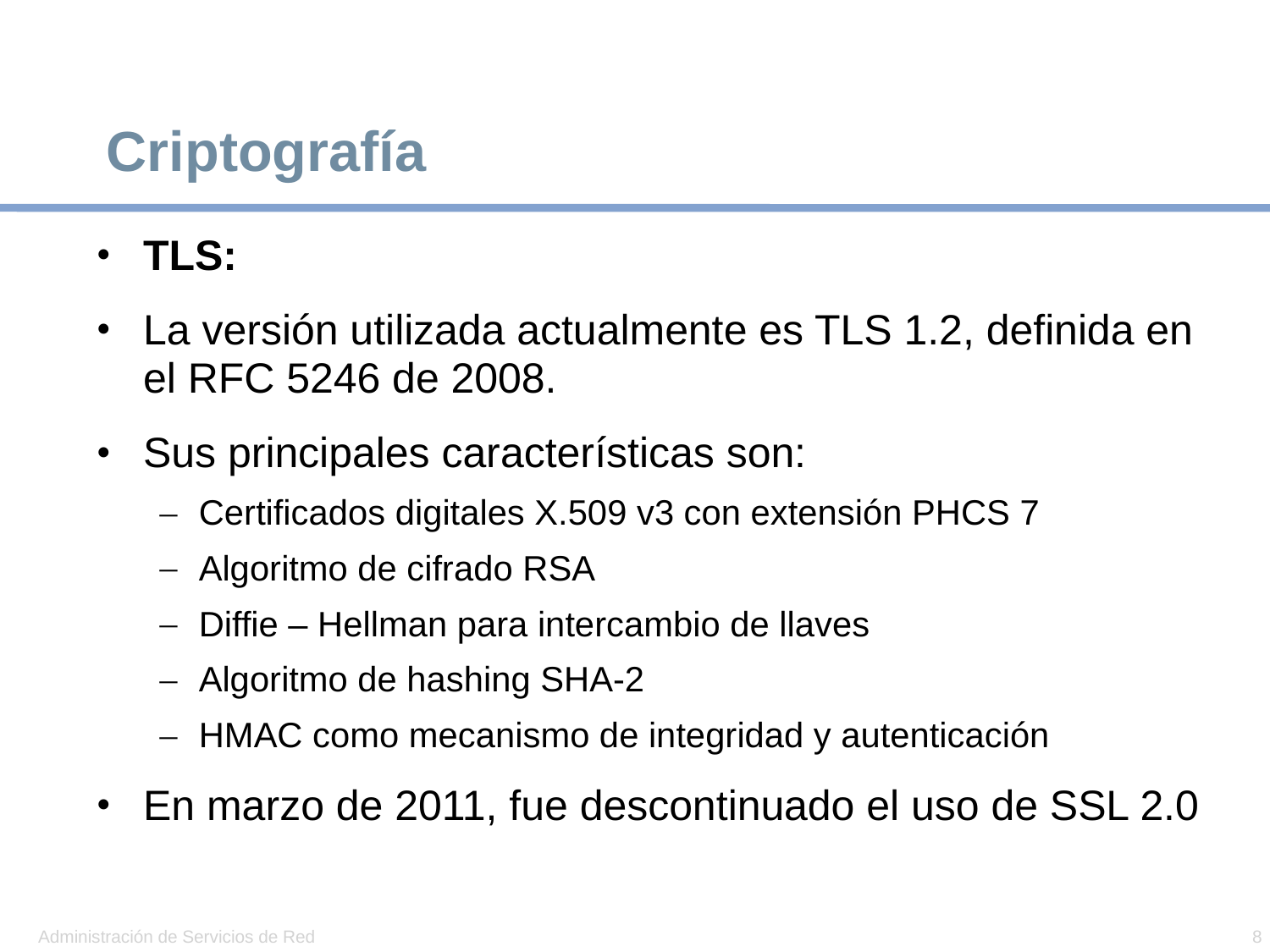

# Criptografía
TLS:
La versión utilizada actualmente es TLS 1.2, definida en el RFC 5246 de 2008.
Sus principales características son:
Certificados digitales X.509 v3 con extensión PHCS 7
Algoritmo de cifrado RSA
Diffie – Hellman para intercambio de llaves
Algoritmo de hashing SHA-2
HMAC como mecanismo de integridad y autenticación
En marzo de 2011, fue descontinuado el uso de SSL 2.0